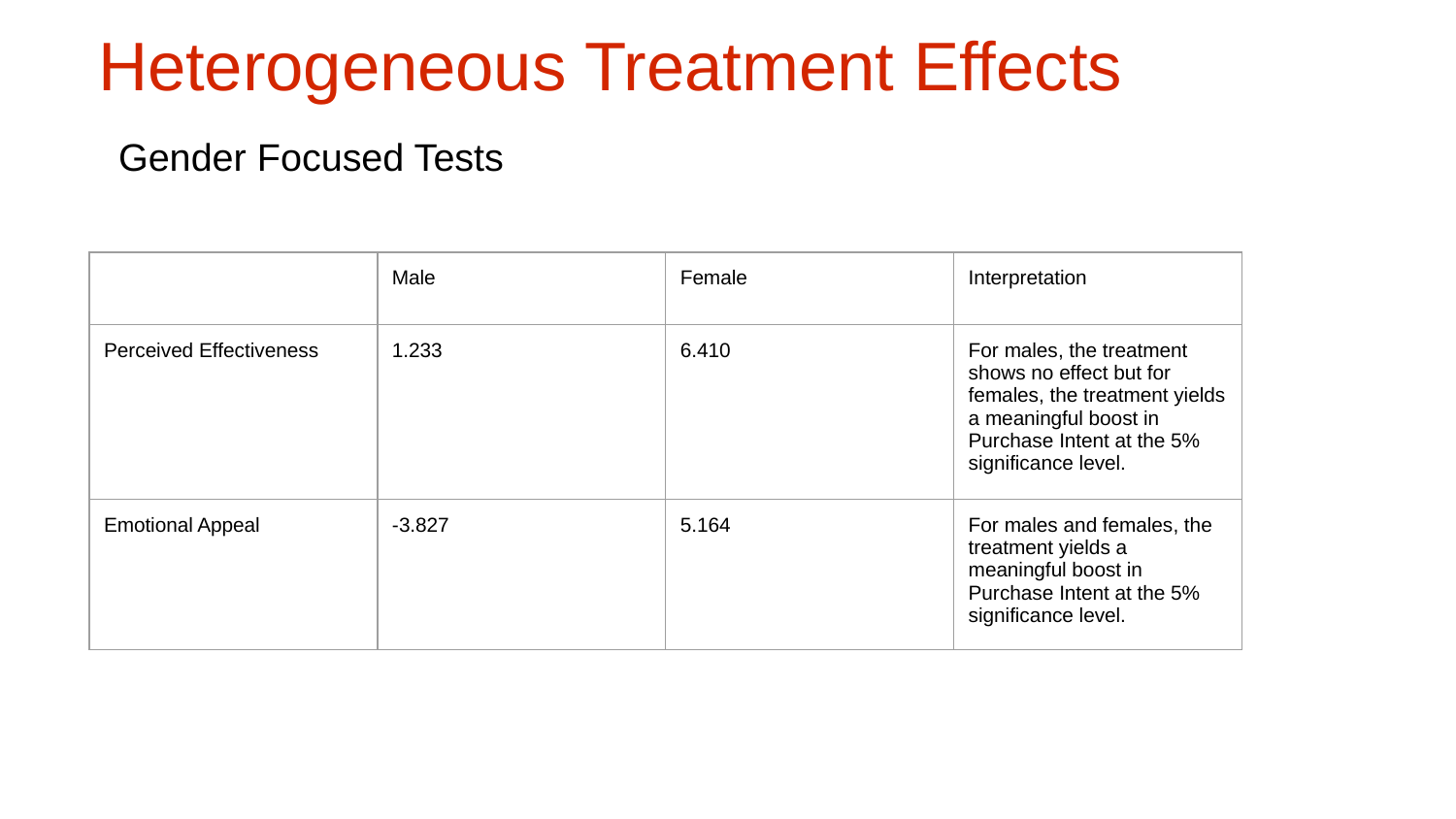

Heterogeneous Treatment Effects
Gender Focused Tests

|  | Male | Female | Interpretation |
| --- | --- | --- | --- |
| Perceived Effectiveness | 1.233 | 6.410 | For males, the treatment shows no effect but for females, the treatment yields a meaningful boost in Purchase Intent at the 5% significance level. |
| Emotional Appeal | -3.827 | 5.164 | For males and females, the treatment yields a meaningful boost in Purchase Intent at the 5% significance level. |